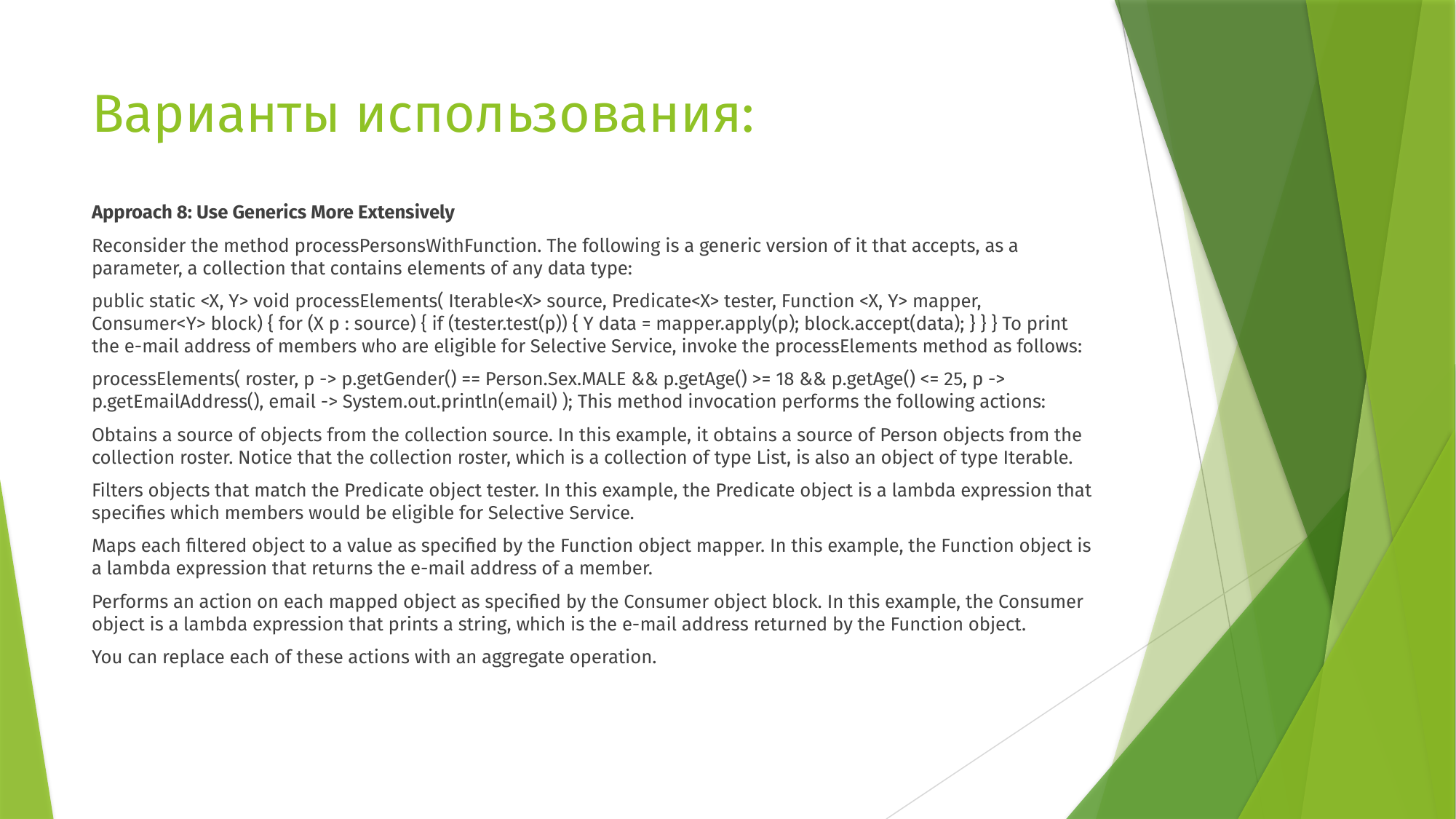

# Варианты использования:
Approach 8: Use Generics More Extensively
Reconsider the method processPersonsWithFunction. The following is a generic version of it that accepts, as a parameter, a collection that contains elements of any data type:
public static <X, Y> void processElements( Iterable<X> source, Predicate<X> tester, Function <X, Y> mapper, Consumer<Y> block) { for (X p : source) { if (tester.test(p)) { Y data = mapper.apply(p); block.accept(data); } } } To print the e-mail address of members who are eligible for Selective Service, invoke the processElements method as follows:
processElements( roster, p -> p.getGender() == Person.Sex.MALE && p.getAge() >= 18 && p.getAge() <= 25, p -> p.getEmailAddress(), email -> System.out.println(email) ); This method invocation performs the following actions:
Obtains a source of objects from the collection source. In this example, it obtains a source of Person objects from the collection roster. Notice that the collection roster, which is a collection of type List, is also an object of type Iterable.
Filters objects that match the Predicate object tester. In this example, the Predicate object is a lambda expression that specifies which members would be eligible for Selective Service.
Maps each filtered object to a value as specified by the Function object mapper. In this example, the Function object is a lambda expression that returns the e-mail address of a member.
Performs an action on each mapped object as specified by the Consumer object block. In this example, the Consumer object is a lambda expression that prints a string, which is the e-mail address returned by the Function object.
You can replace each of these actions with an aggregate operation.